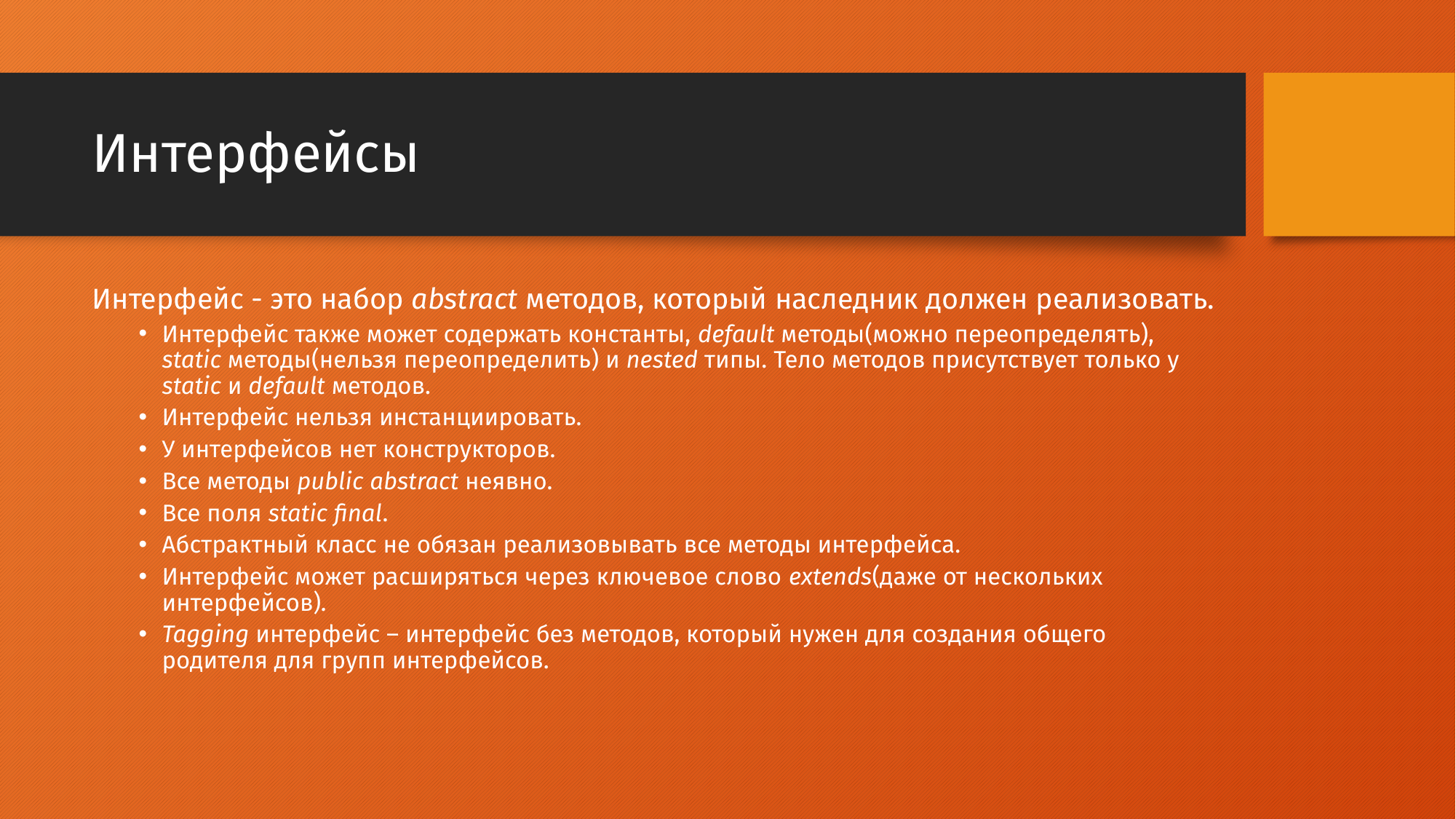

# Интерфейсы
Интерфейс - это набор abstract методов, который наследник должен реализовать.
Интерфейс также может содержать константы, default методы(можно переопределять), static методы(нельзя переопределить) и nested типы. Тело методов присутствует только у static и default методов.
Интерфейс нельзя инстанциировать.
У интерфейсов нет конструкторов.
Все методы public abstract неявно.
Все поля static final.
Абстрактный класс не обязан реализовывать все методы интерфейса.
Интерфейс может расширяться через ключевое слово extends(даже от нескольких интерфейсов).
Tagging интерфейс – интерфейс без методов, который нужен для создания общего родителя для групп интерфейсов.